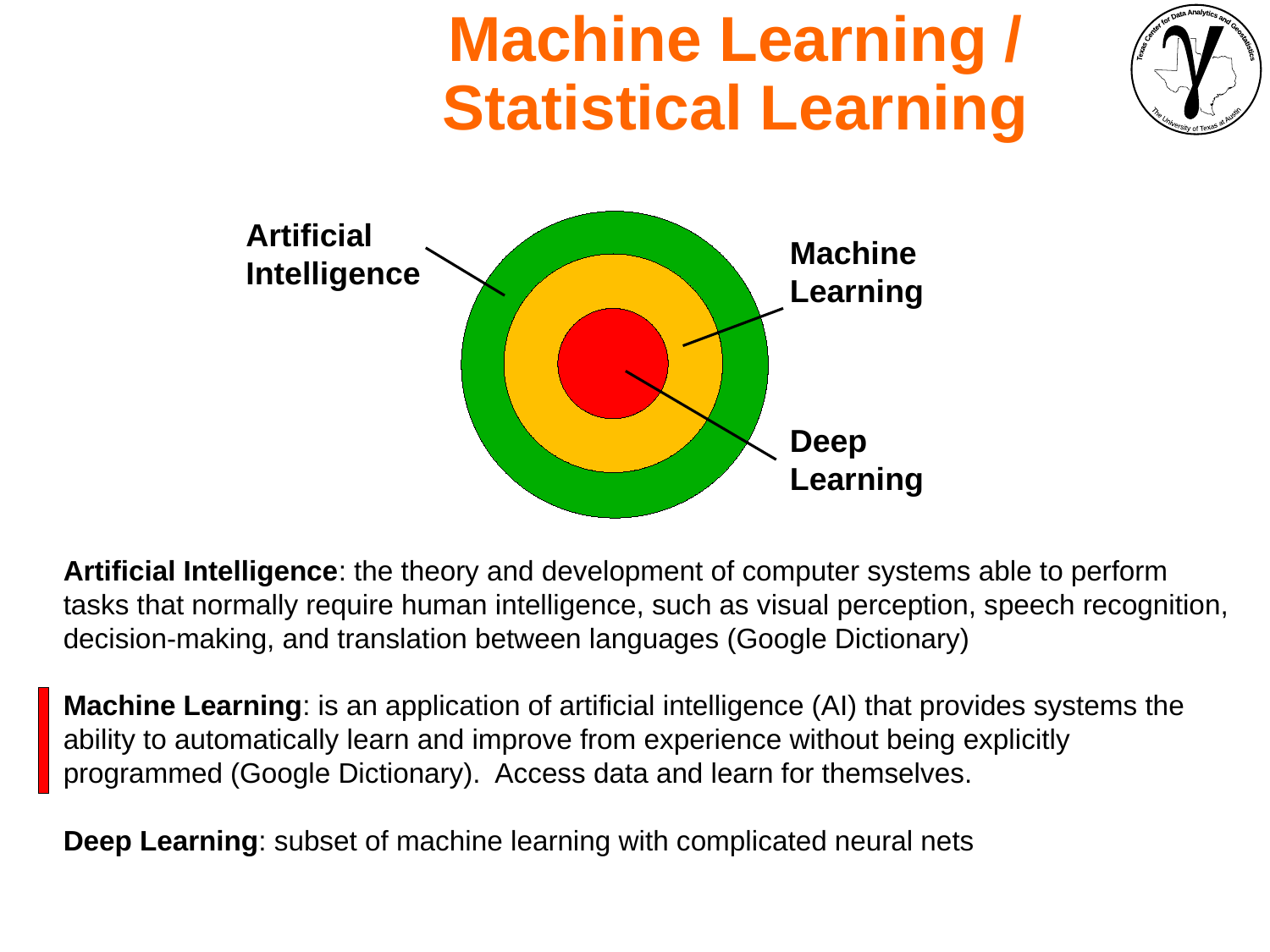

Machine Learning / Statistical Learning

Artificial
Intelligence

Machine
Learning

Deep
Learning
Artificial Intelligence: the theory and development of computer systems able to perform tasks that normally require human intelligence, such as visual perception, speech recognition, decision-making, and translation between languages (Google Dictionary)

Machine Learning: is an application of artificial intelligence (AI) that provides systems the ability to automatically learn and improve from experience without being explicitly programmed (Google Dictionary).  Access data and learn for themselves.

Deep Learning: subset of machine learning with complicated neural nets